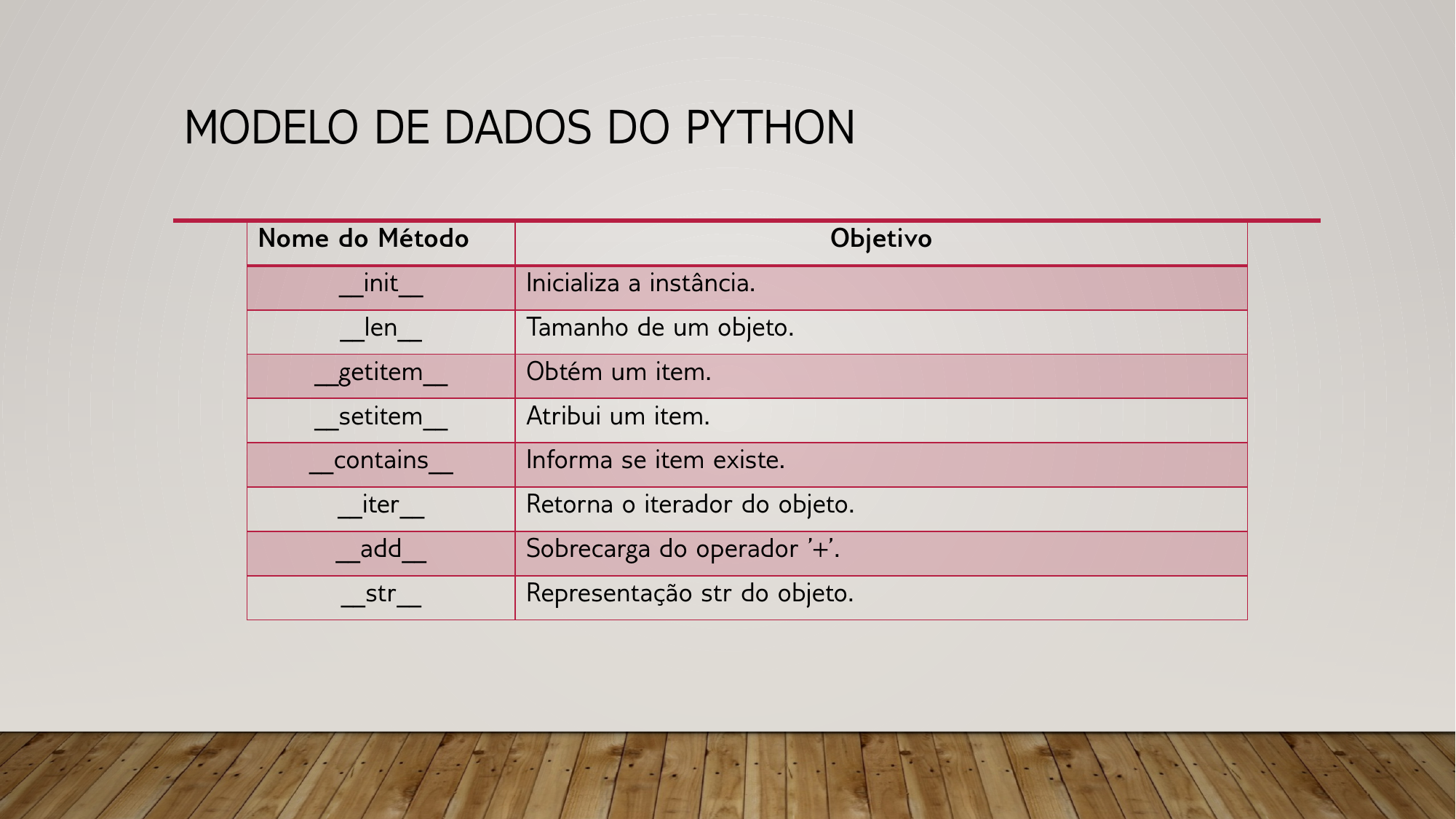

# Modelo de dados do python
| Nome do Método | Objetivo |
| --- | --- |
| \_\_init\_\_ | Inicializa a instância. |
| \_\_len\_\_ | Tamanho de um objeto. |
| \_\_getitem\_\_ | Obtém um item. |
| \_\_setitem\_\_ | Atribui um item. |
| \_\_contains\_\_ | Informa se item existe. |
| \_\_iter\_\_ | Retorna o iterador do objeto. |
| \_\_add\_\_ | Sobrecarga do operador ’+’. |
| \_\_str\_\_ | Representação str do objeto. |